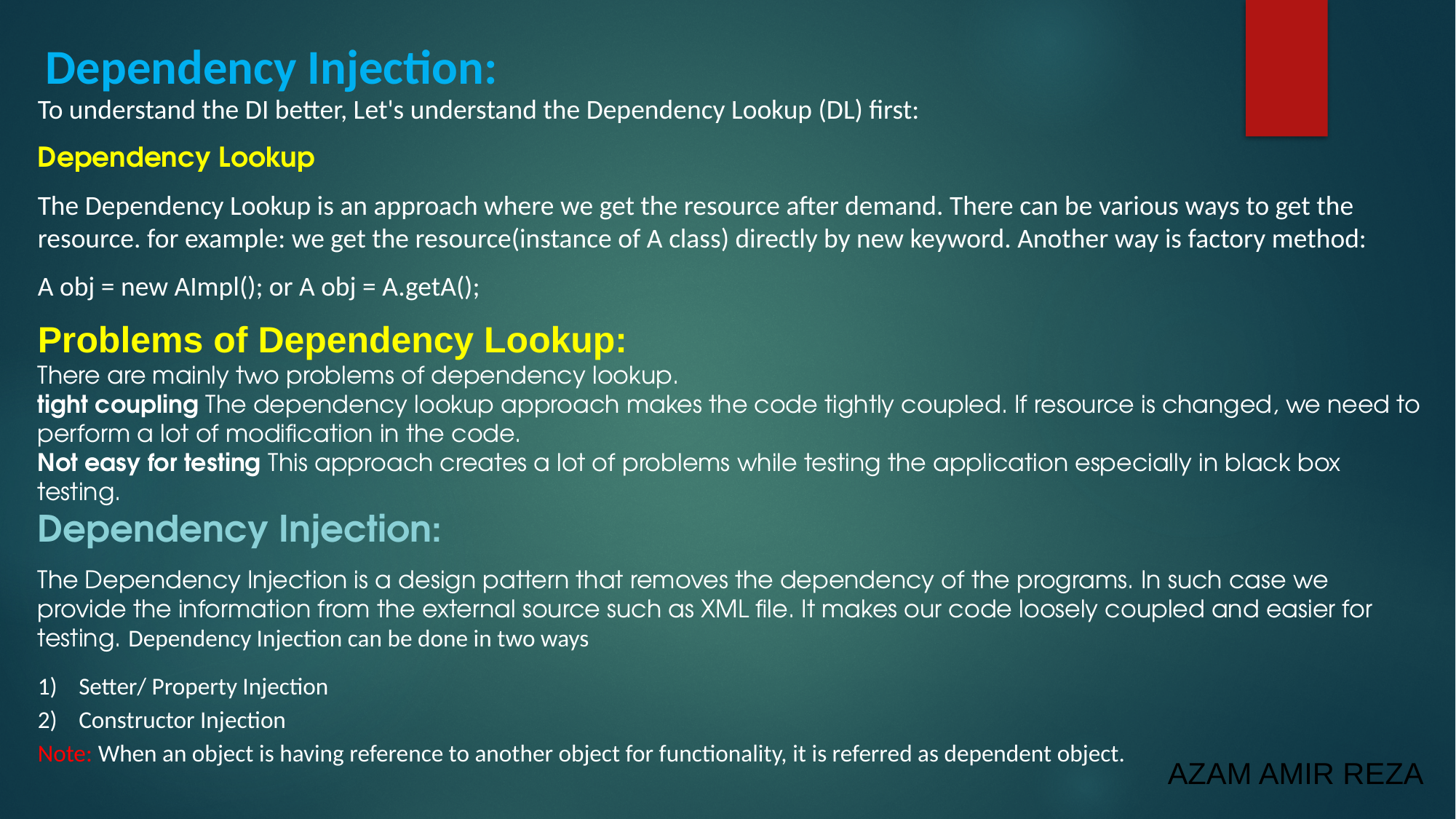

Dependency Injection:
To understand the DI better, Let's understand the Dependency Lookup (DL) first:
Dependency Lookup
The Dependency Lookup is an approach where we get the resource after demand. There can be various ways to get the resource. for example: we get the resource(instance of A class) directly by new keyword. Another way is factory method:
A obj = new AImpl(); or A obj = A.getA();
Problems of Dependency Lookup:
There are mainly two problems of dependency lookup.
tight coupling The dependency lookup approach makes the code tightly coupled. If resource is changed, we need to perform a lot of modification in the code.
Not easy for testing This approach creates a lot of problems while testing the application especially in black box testing.
Dependency Injection:
The Dependency Injection is a design pattern that removes the dependency of the programs. In such case we provide the information from the external source such as XML file. It makes our code loosely coupled and easier for testing. Dependency Injection can be done in two ways
Setter/ Property Injection
Constructor Injection
Note: When an object is having reference to another object for functionality, it is referred as dependent object.
AZAM AMIR REZA